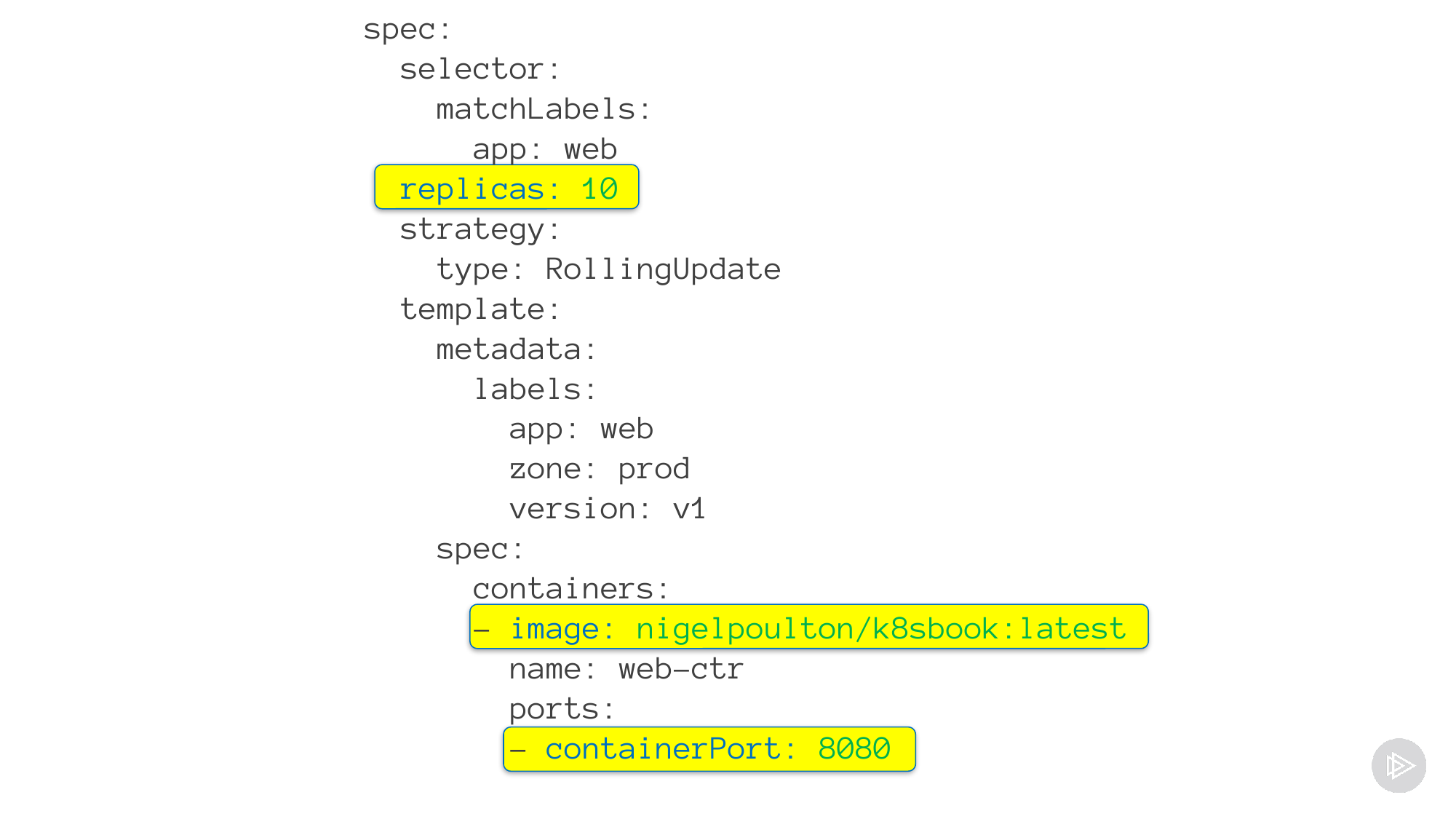

spec:
  selector:
    matchLabels:
      app: web
  replicas: 10
  strategy:
    type: RollingUpdate
  template:
    metadata:
      labels:
        app: web
        zone: prod
        version: v1
    spec:
      containers:
      - image: nigelpoulton/k8sbook:latest
        name: web-ctr
        ports:
        - containerPort: 8080